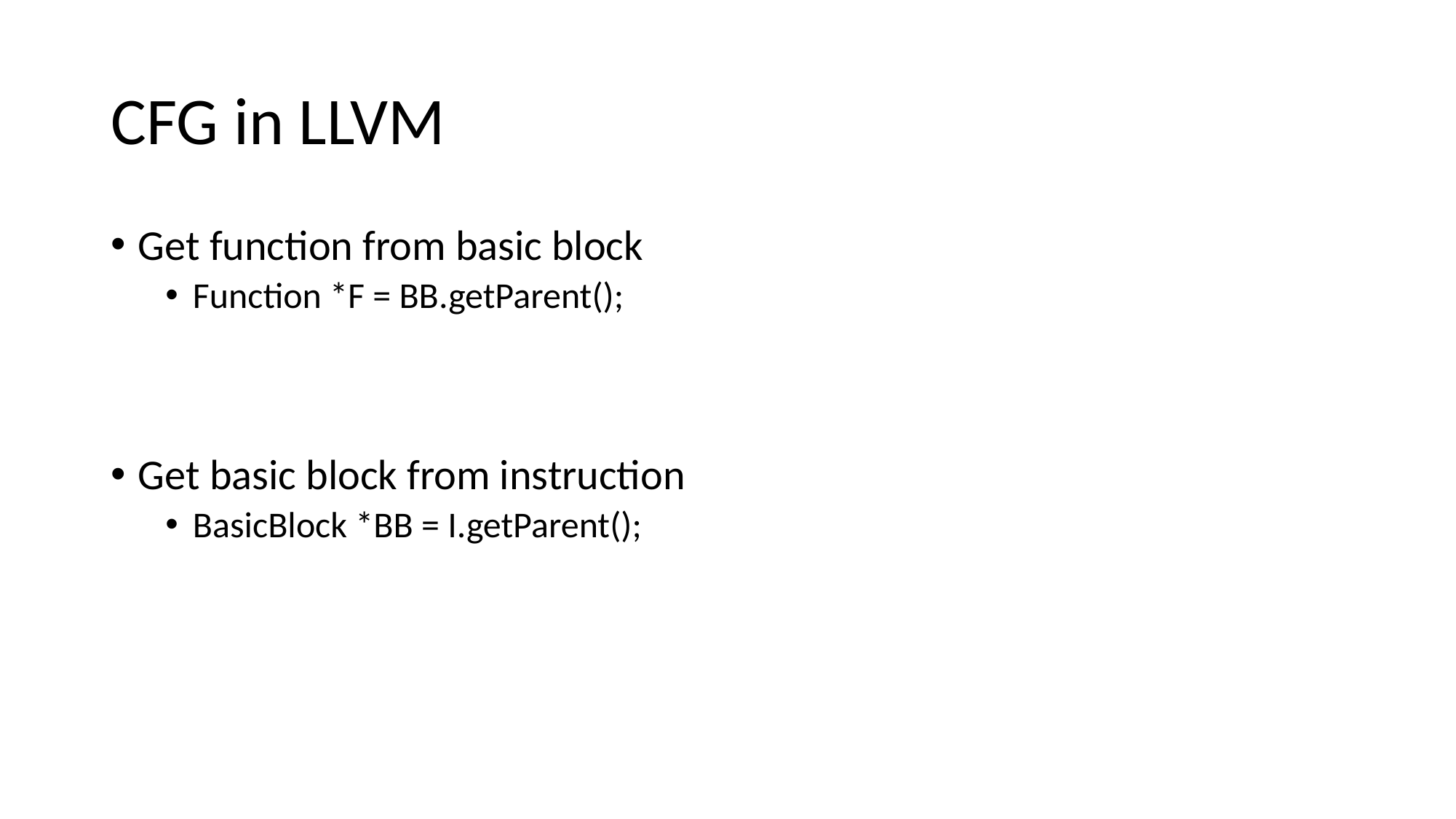

# CFG in LLVM
Get function from basic block
Function *F = BB.getParent();

Get basic block from instruction
BasicBlock *BB = I.getParent();